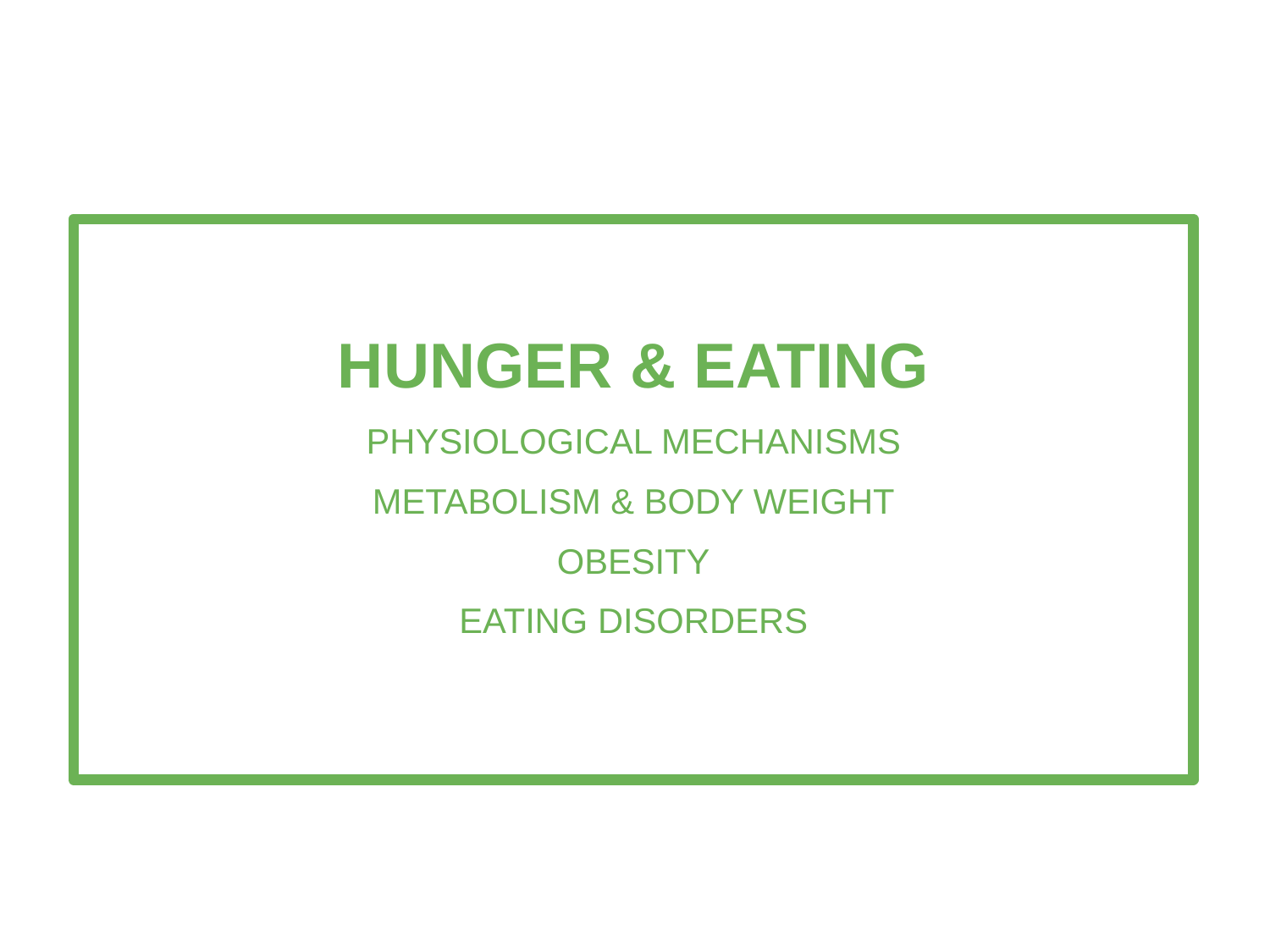

HUNGER & EATING
PHYSIOLOGICAL MECHANISMS
METABOLISM & BODY WEIGHT
OBESITY
EATING DISORDERS